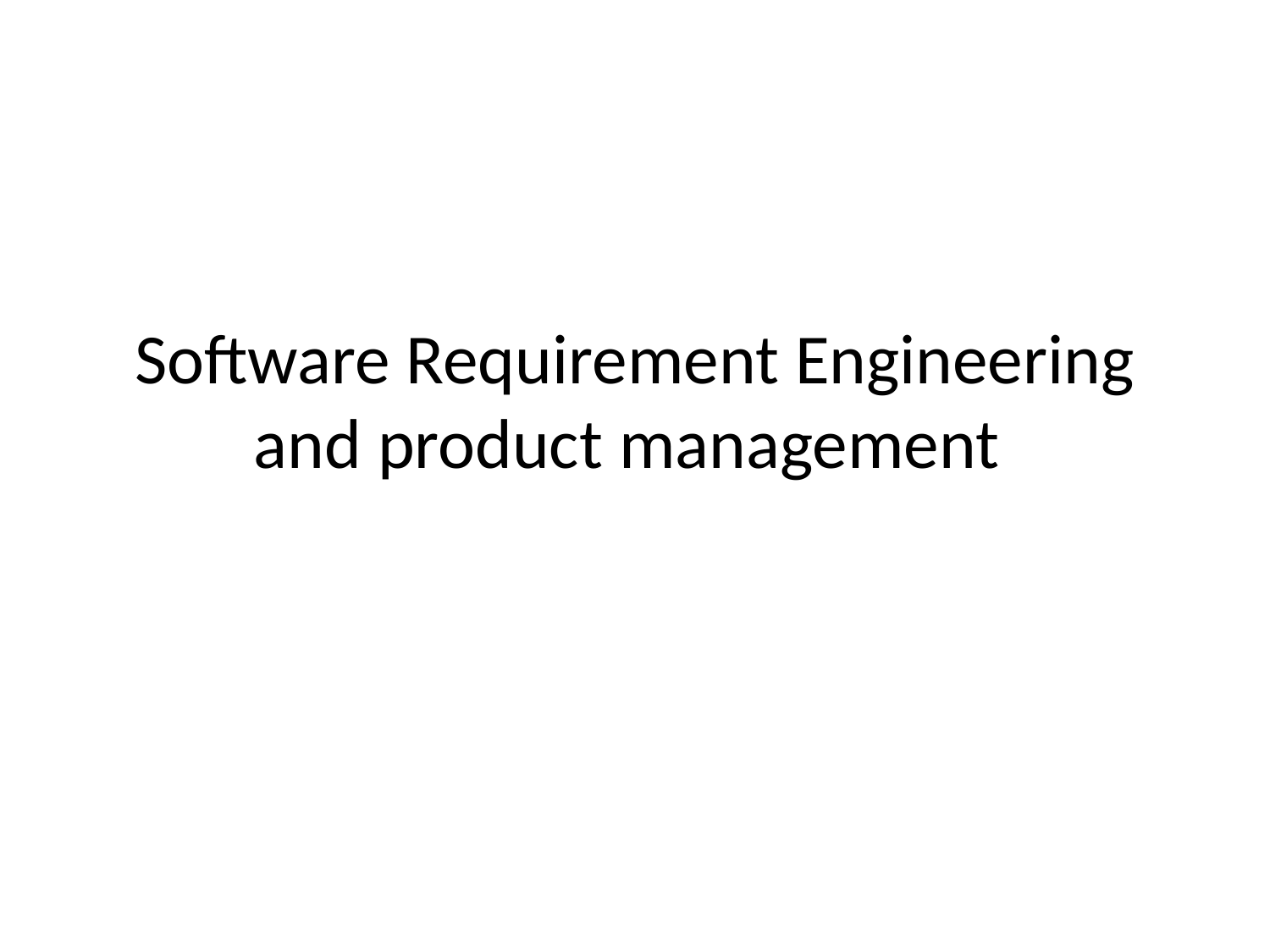

# Software Requirement Engineering and product management